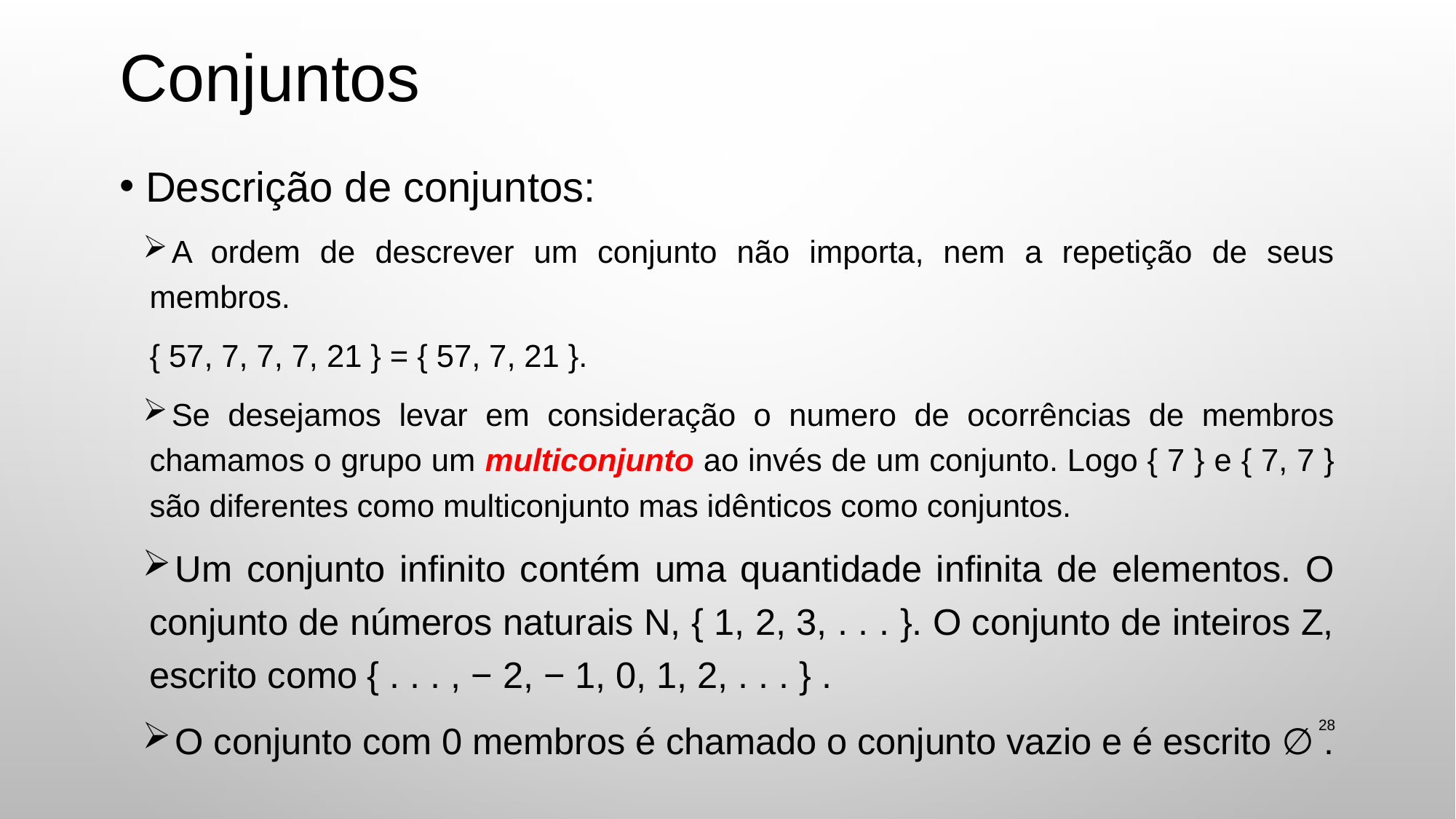

# Conjuntos
Descrição de conjuntos:
A ordem de descrever um conjunto não importa, nem a repetição de seus membros.
{ 57, 7, 7, 7, 21 } = { 57, 7, 21 }.
Se desejamos levar em consideração o numero de ocorrências de membros chamamos o grupo um multiconjunto ao invés de um conjunto. Logo { 7 } e { 7, 7 } são diferentes como multiconjunto mas idênticos como conjuntos.
Um conjunto inﬁnito contém uma quantidade inﬁnita de elementos. O conjunto de números naturais N, { 1, 2, 3, . . . }. O conjunto de inteiros Z, escrito como { . . . , − 2, − 1, 0, 1, 2, . . . } .
O conjunto com 0 membros é chamado o conjunto vazio e é escrito ∅ .
28